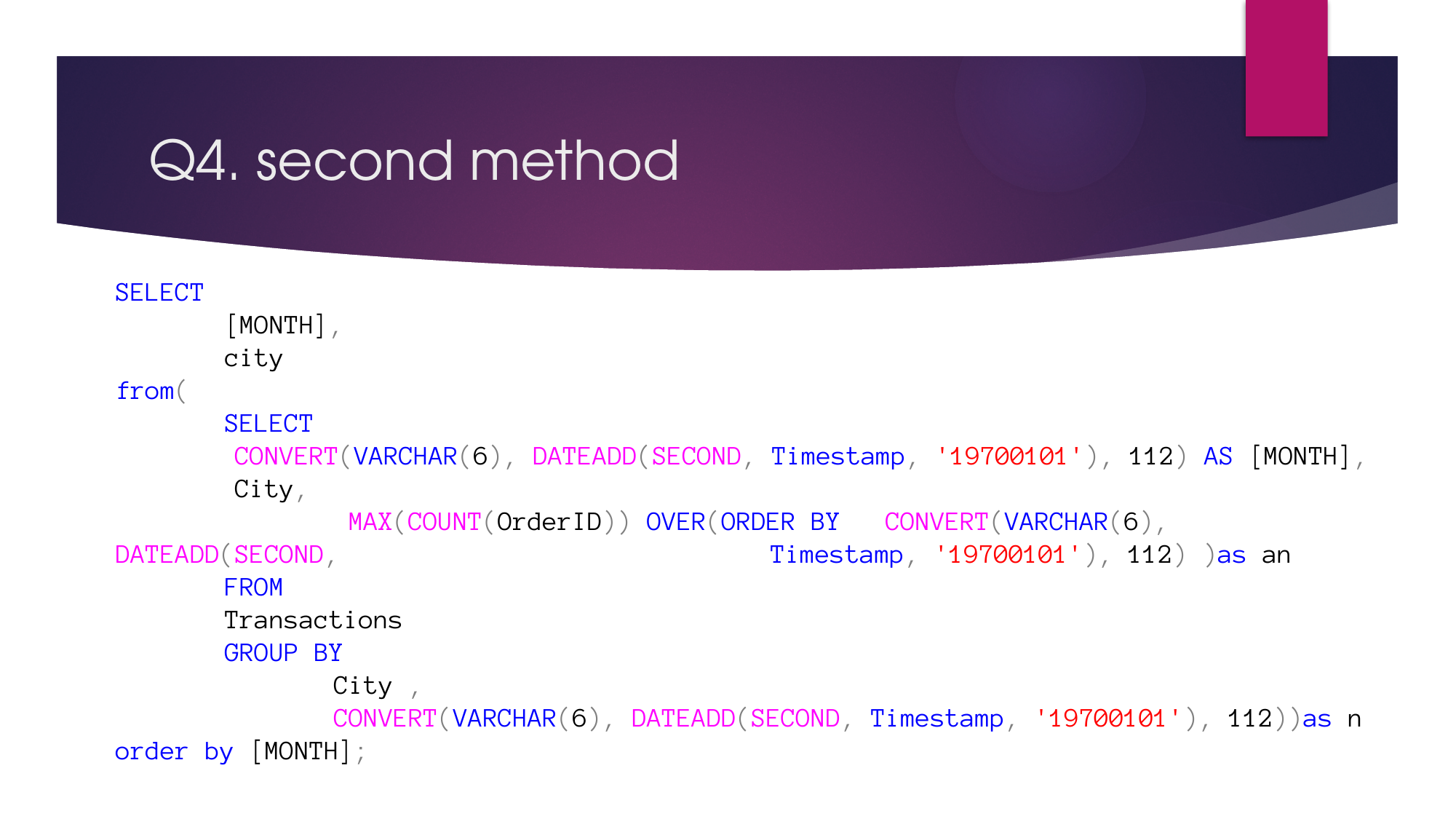

# Q4. second method
SELECT
	[MONTH],
	city
from(
	SELECT
        CONVERT(VARCHAR(6), DATEADD(SECOND, Timestamp, '19700101'), 112) AS [MONTH],
        City,
		 MAX(COUNT(OrderID)) OVER(ORDER BY   CONVERT(VARCHAR(6), DATEADD(SECOND, 				Timestamp, '19700101'), 112) )as an
	FROM
    	Transactions
	GROUP BY
		City ,
		CONVERT(VARCHAR(6), DATEADD(SECOND, Timestamp, '19700101'), 112))as n
order by [MONTH];